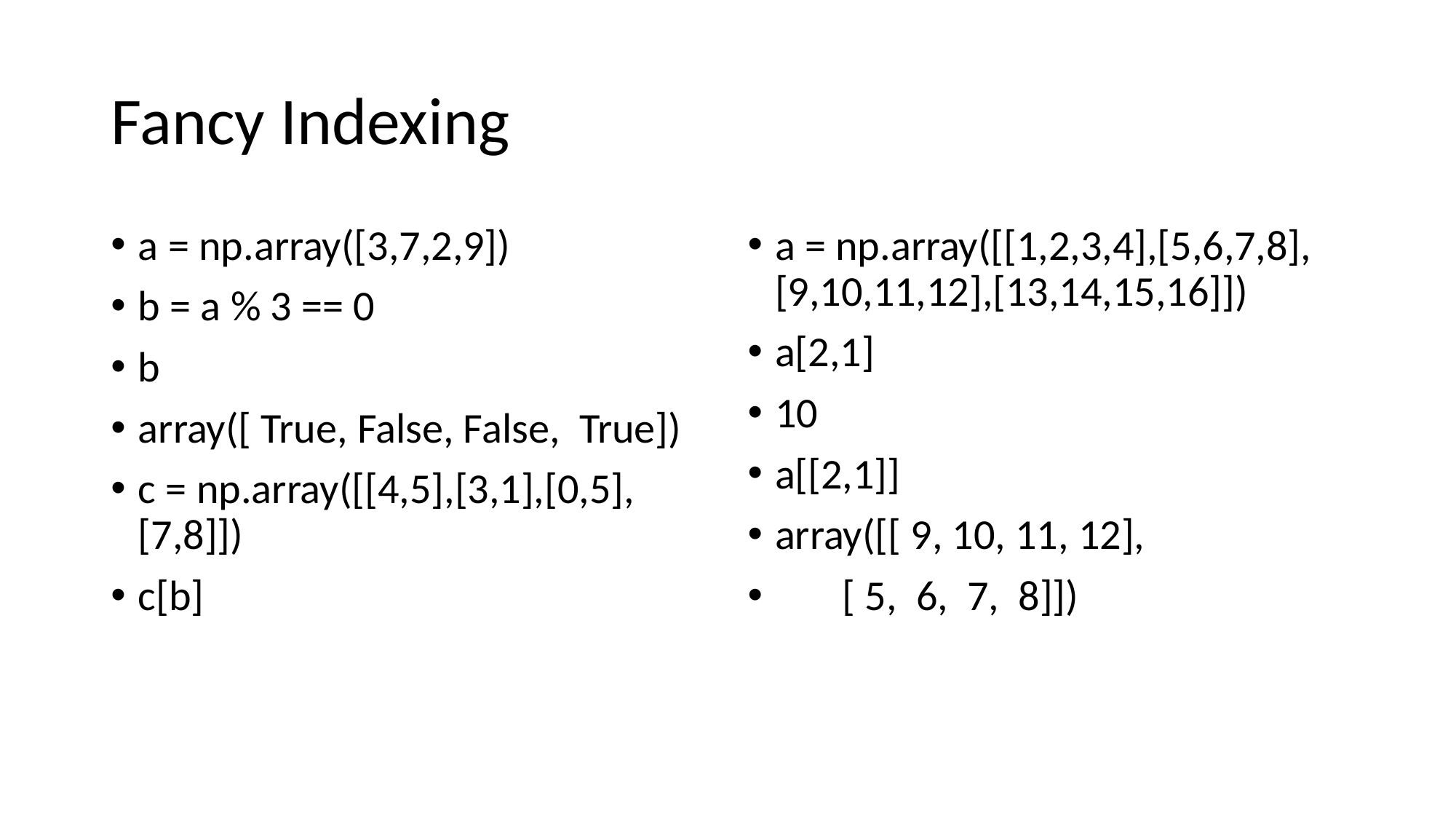

# Fancy Indexing
a = np.array([3,7,2,9])
b = a % 3 == 0
b
array([ True, False, False,  True])
c = np.array([[4,5],[3,1],[0,5],[7,8]])
c[b]
a = np.array([[1,2,3,4],[5,6,7,8],[9,10,11,12],[13,14,15,16]])
a[2,1]
10
a[[2,1]]
array([[ 9, 10, 11, 12],
       [ 5,  6,  7,  8]])